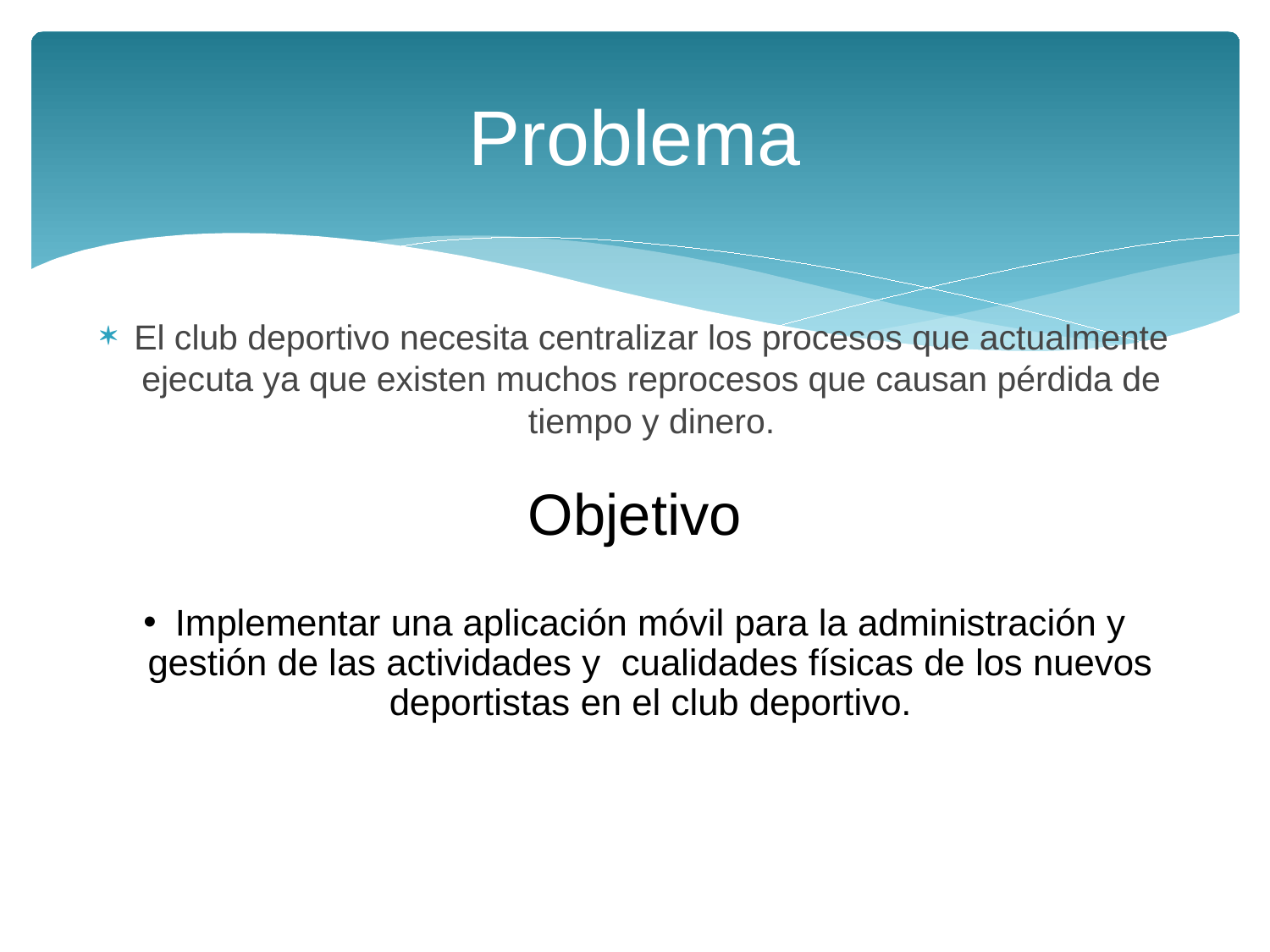

# Problema
El club deportivo necesita centralizar los procesos que actualmente ejecuta ya que existen muchos reprocesos que causan pérdida de tiempo y dinero.
Objetivo
Implementar una aplicación móvil para la administración y gestión de las actividades y  cualidades físicas de los nuevos deportistas en el club deportivo.